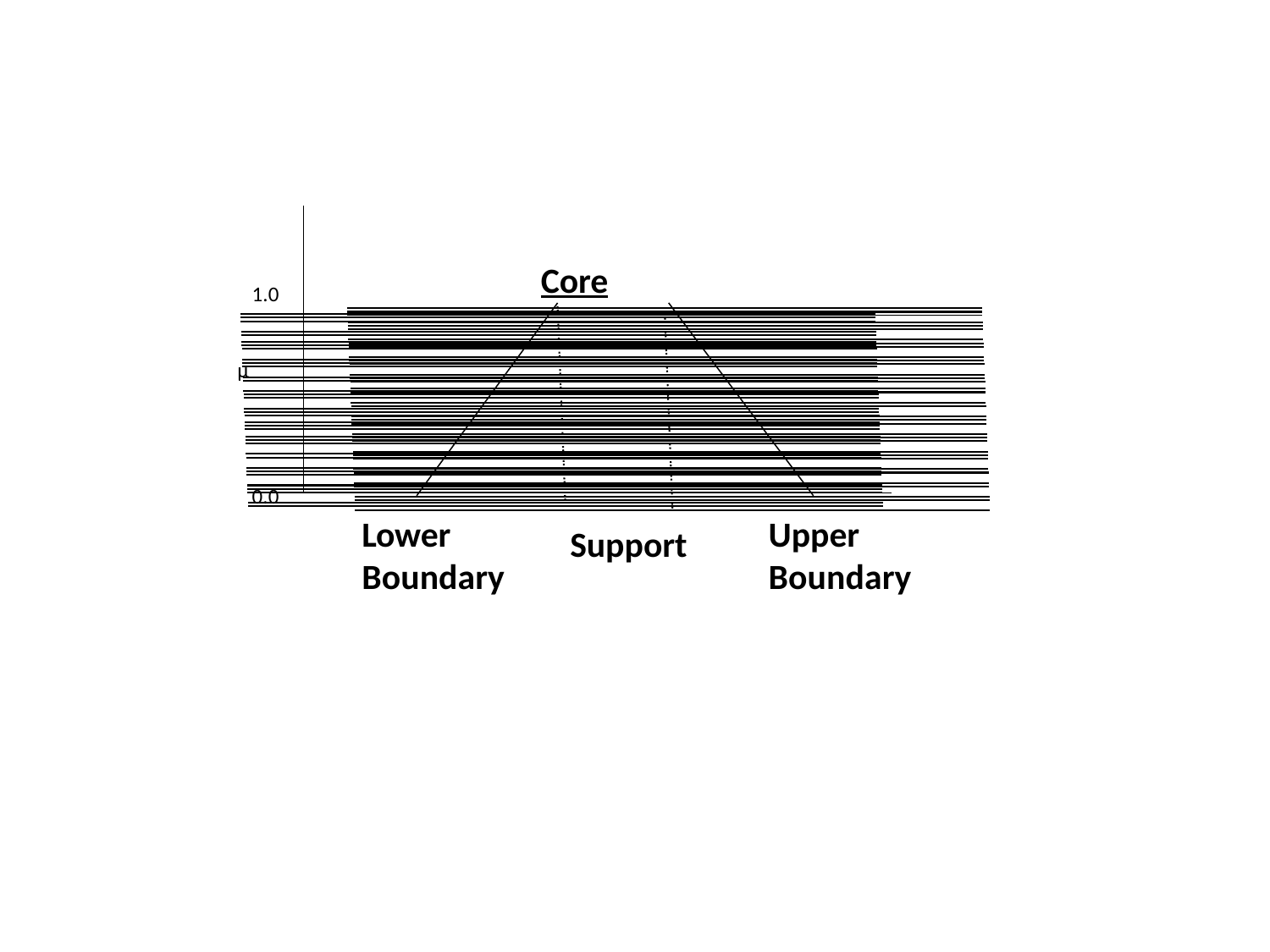

# Core
1.0

µ

0.0

Lower  Boundary
Upper  Boundary
Support